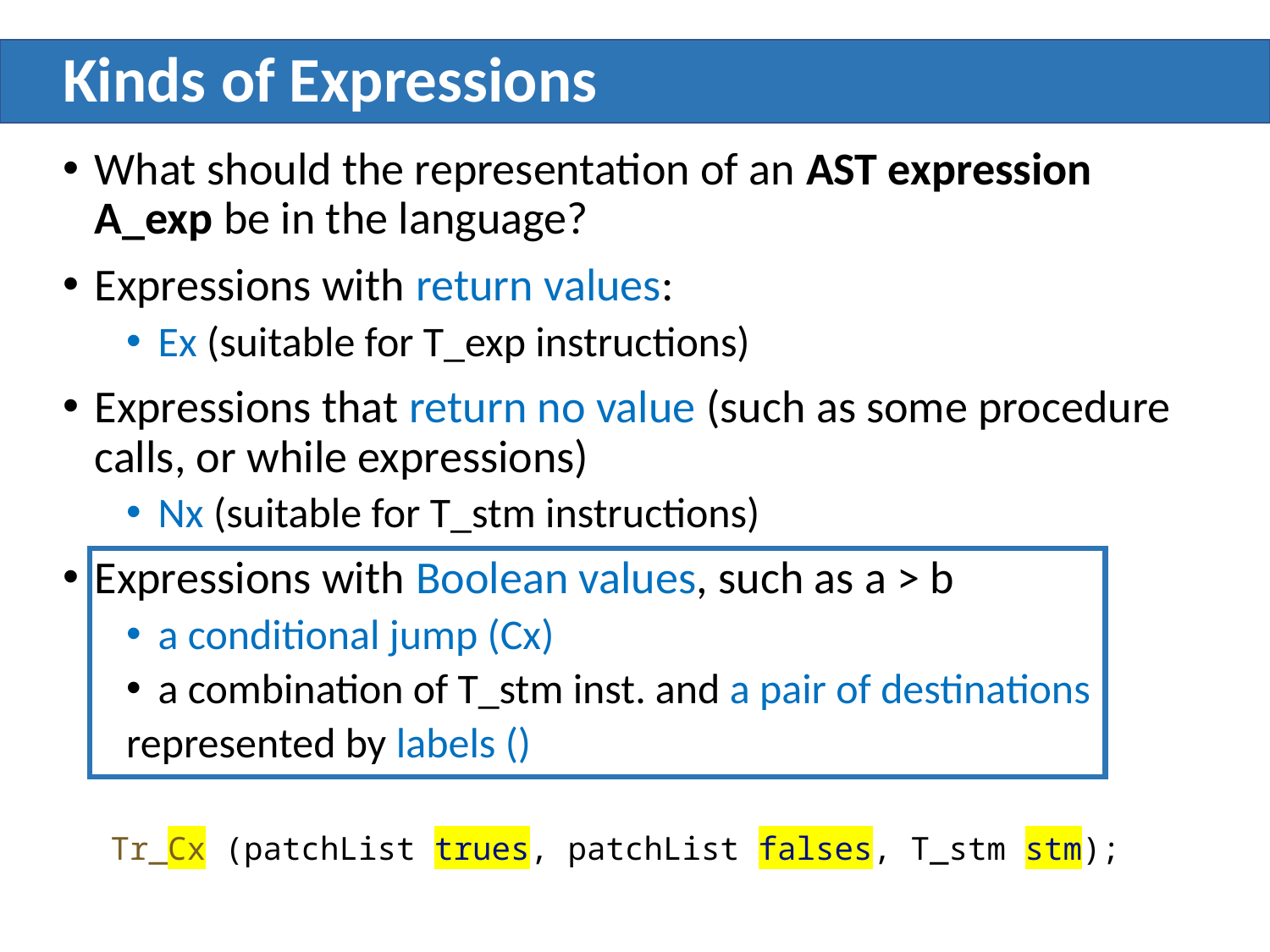

# Kinds of Expressions
What should the representation of an AST expression A_exp be in the language?
Expressions with return values:
Ex (suitable for T_exp instructions)
Expressions that return no value (such as some procedure calls, or while expressions)
Nx (suitable for T_stm instructions)
Expressions with Boolean values, such as a > b
a conditional jump (Cx)
a combination of T_stm inst. and a pair of destinations
represented by labels ()

Tr_Cx (patchList trues, patchList falses, T_stm stm);